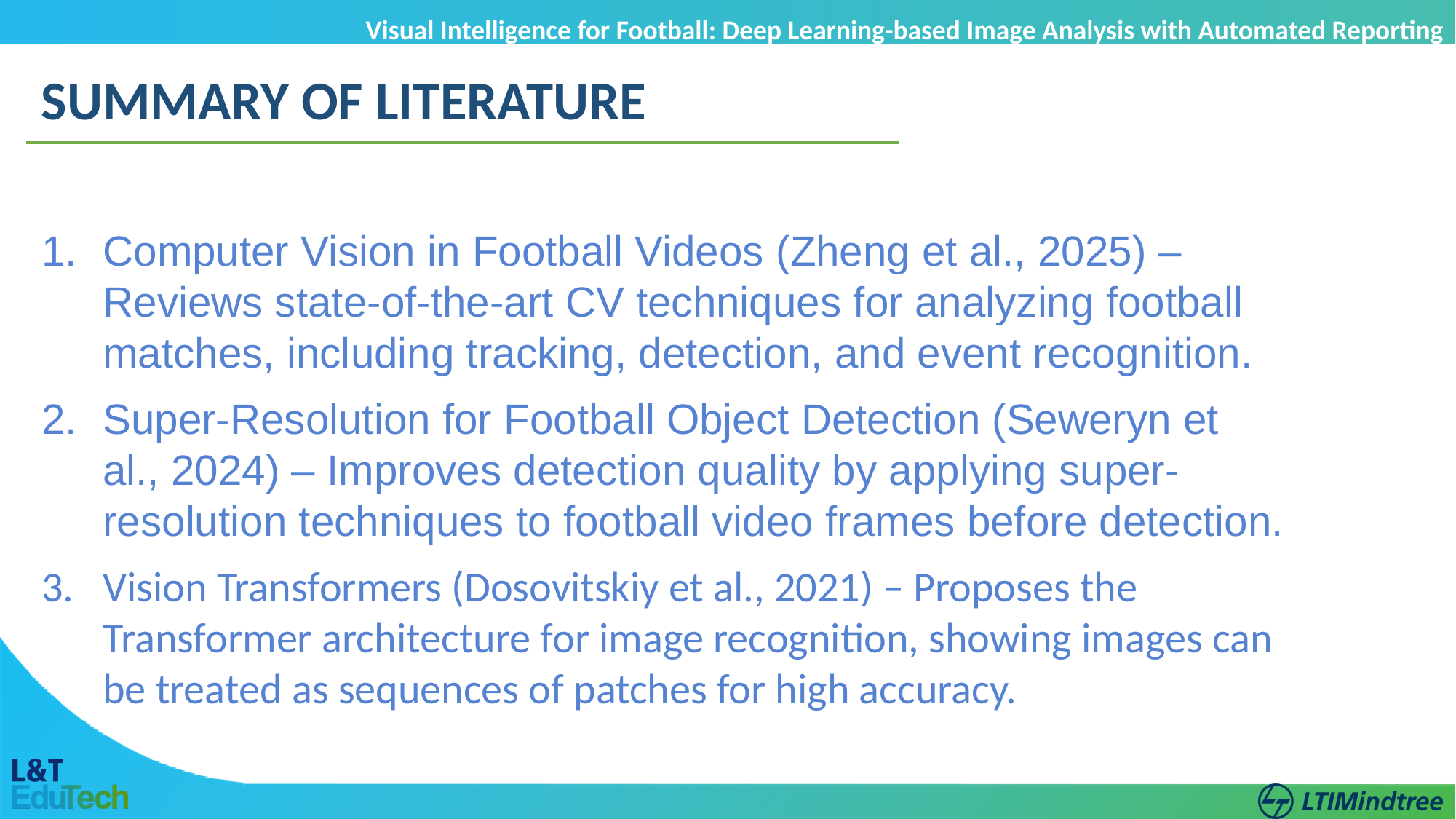

Visual Intelligence for Football: Deep Learning-based Image Analysis with Automated Reporting

SUMMARY OF LITERATURE

Computer Vision in Football Videos (Zheng et al., 2025) – Reviews state-of-the-art CV techniques for analyzing football matches, including tracking, detection, and event recognition.
Super-Resolution for Football Object Detection (Seweryn et al., 2024) – Improves detection quality by applying super-resolution techniques to football video frames before detection.
Vision Transformers (Dosovitskiy et al., 2021) – Proposes the Transformer architecture for image recognition, showing images can be treated as sequences of patches for high accuracy.